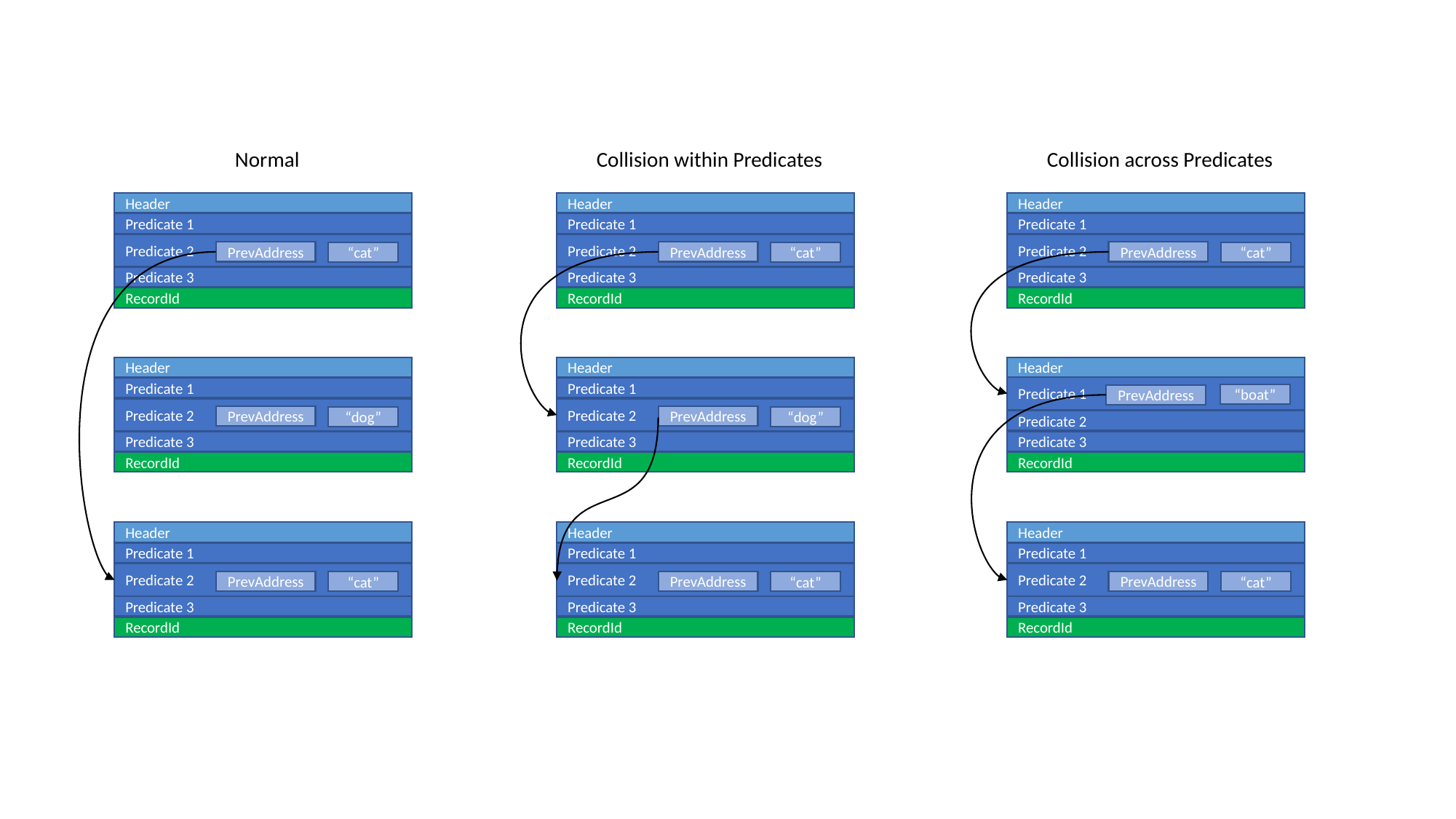

Normal
Collision within Predicates
Collision across Predicates
Header
Header
Header
Predicate 1
Predicate 1
Predicate 1
Predicate 2
Predicate 2
Predicate 2
PrevAddress
PrevAddress
PrevAddress
“cat”
“cat”
“cat”
Predicate 3
Predicate 3
Predicate 3
RecordId
RecordId
RecordId
Header
Header
Header
Predicate 1
Predicate 1
Predicate 1
“boat”
PrevAddress
Predicate 2
Predicate 2
PrevAddress
PrevAddress
“dog”
“dog”
Predicate 2
Predicate 3
Predicate 3
Predicate 3
RecordId
RecordId
RecordId
Header
Header
Header
Predicate 1
Predicate 1
Predicate 1
Predicate 2
Predicate 2
Predicate 2
PrevAddress
PrevAddress
PrevAddress
“cat”
“cat”
“cat”
Predicate 3
Predicate 3
Predicate 3
RecordId
RecordId
RecordId